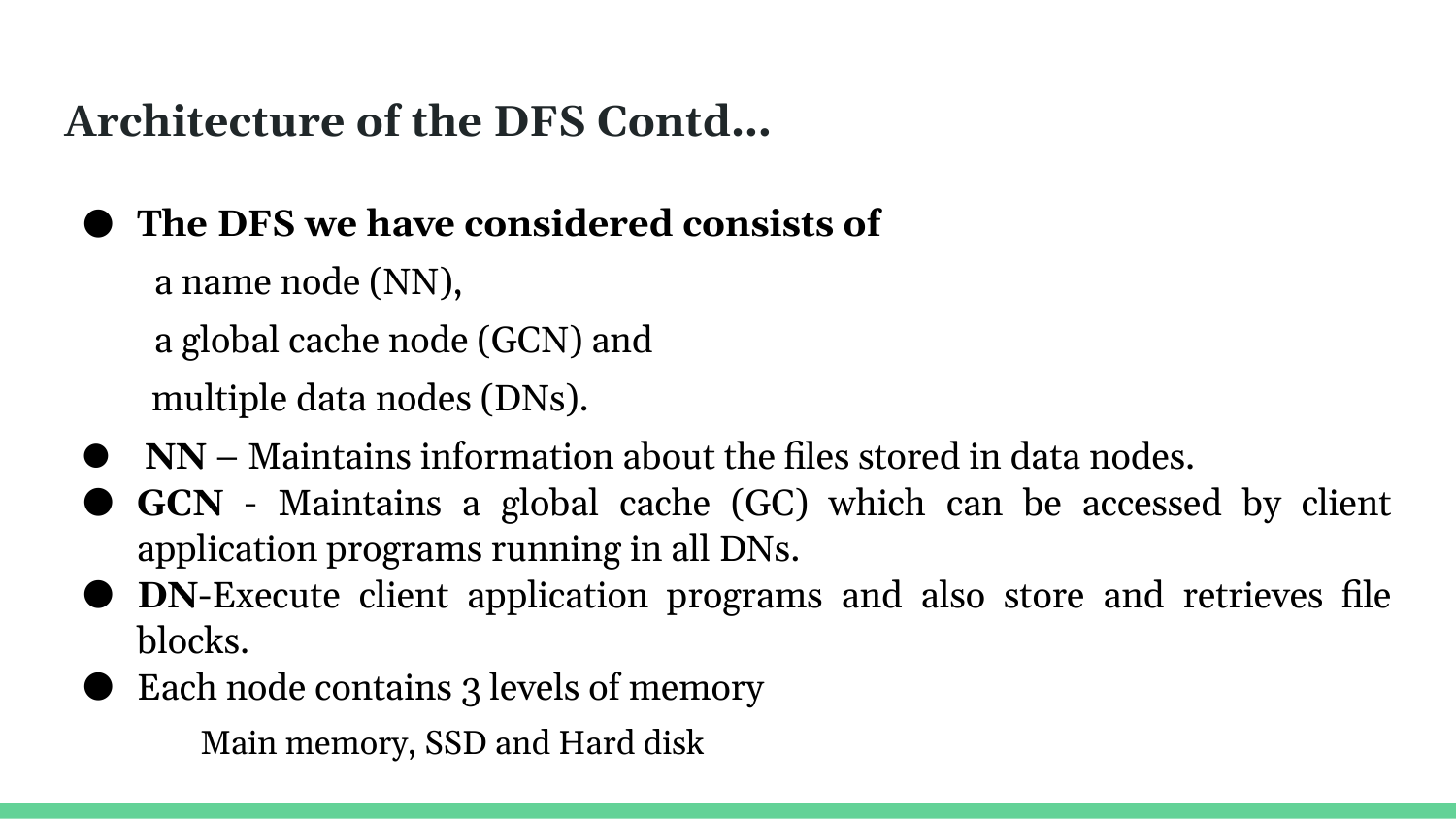

# Architecture of the DFS Contd…

The DFS we have considered consists of
  a name node (NN),
  a global cache node (GCN) and
          multiple data nodes (DNs).
 NN – Maintains information about the files stored in data nodes.
GCN - Maintains a global cache (GC) which can be accessed by client application programs running in all DNs.
DN-Execute client application programs and also store and retrieves file blocks.
Each node contains 3 levels of memory
                 Main memory, SSD and Hard disk